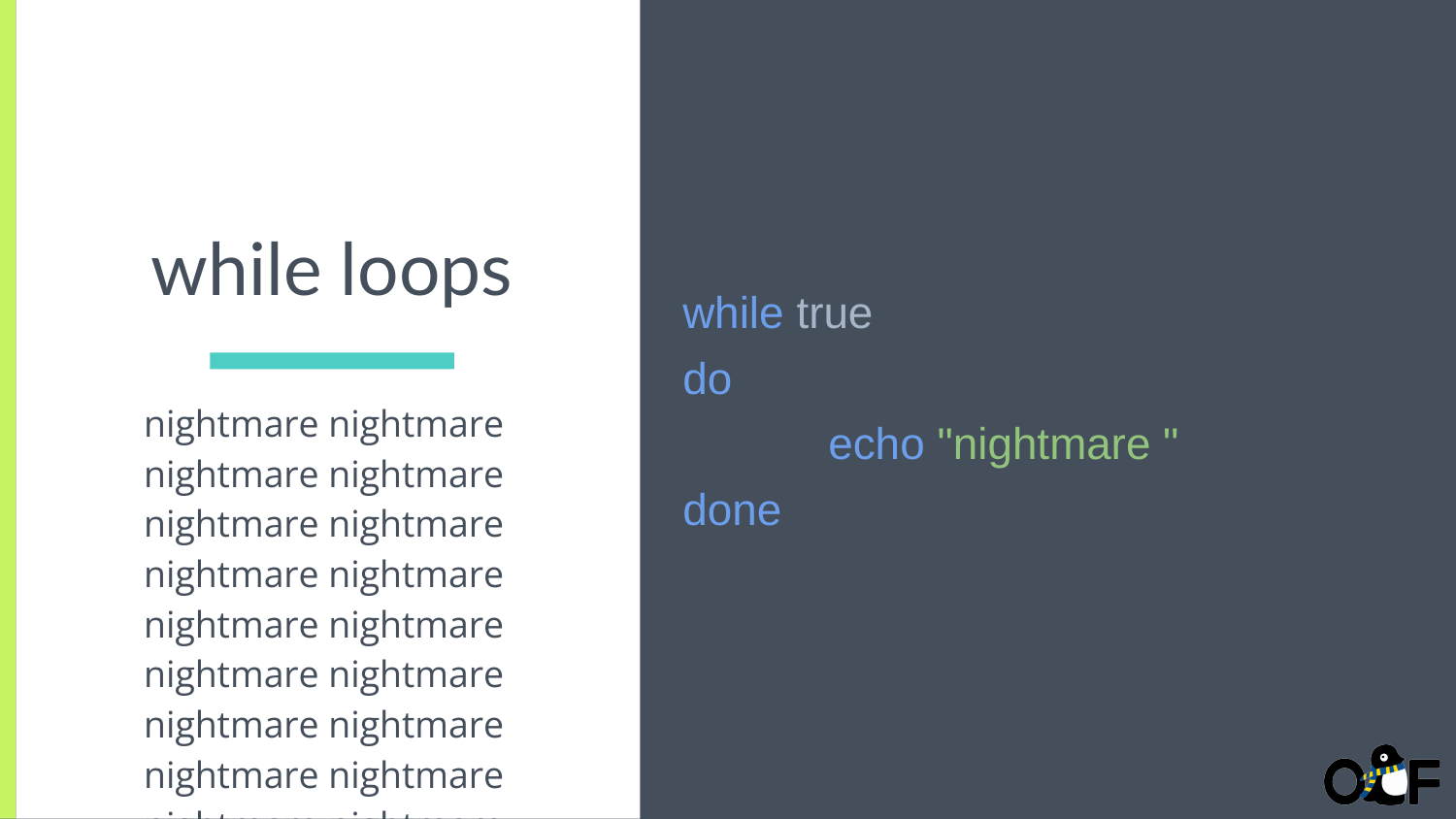

while true
do
	echo "nightmare "
done
# while loops
nightmare nightmare nightmare nightmare nightmare nightmare nightmare nightmare nightmare nightmare nightmare nightmare nightmare nightmare nightmare nightmare nightmare nightmare nightmare nightmare nightmare nightmare